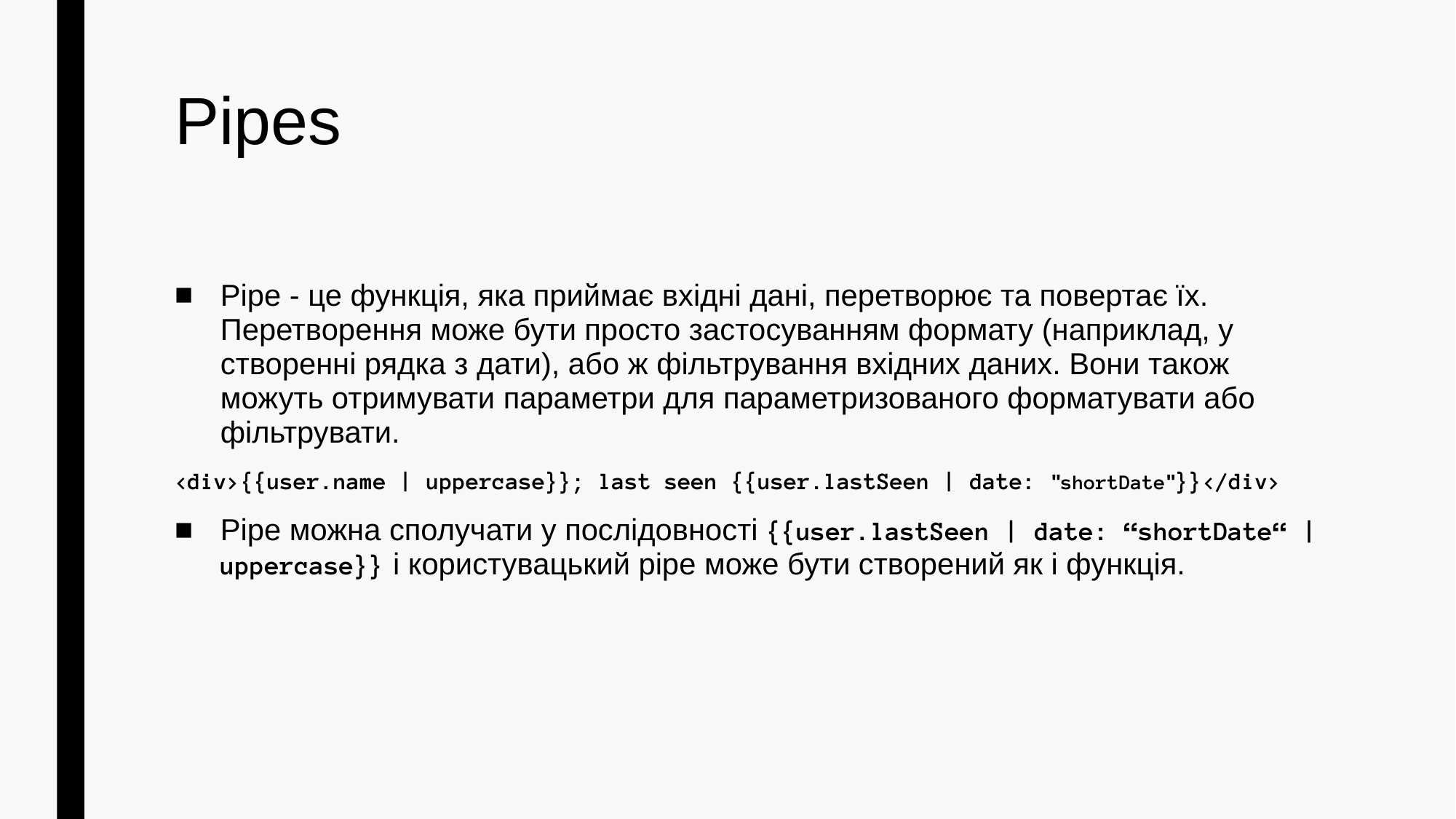

# Pipes
Pipe - це функція, яка приймає вхідні дані, перетворює та повертає їх. Перетворення може бути просто застосуванням формату (наприклад, у створенні рядка з дати), або ж фільтрування вхідних даних. Вони також можуть отримувати параметри для параметризованого форматувати або фільтрувати.
<div>{{user.name | uppercase}}; last seen {{user.lastSeen | date: "shortDate"}}</div>
Pipe можна сполучати у послідовності {{user.lastSeen | date: “shortDate“ | uppercase}} і користувацький pipe може бути створений як і функція.